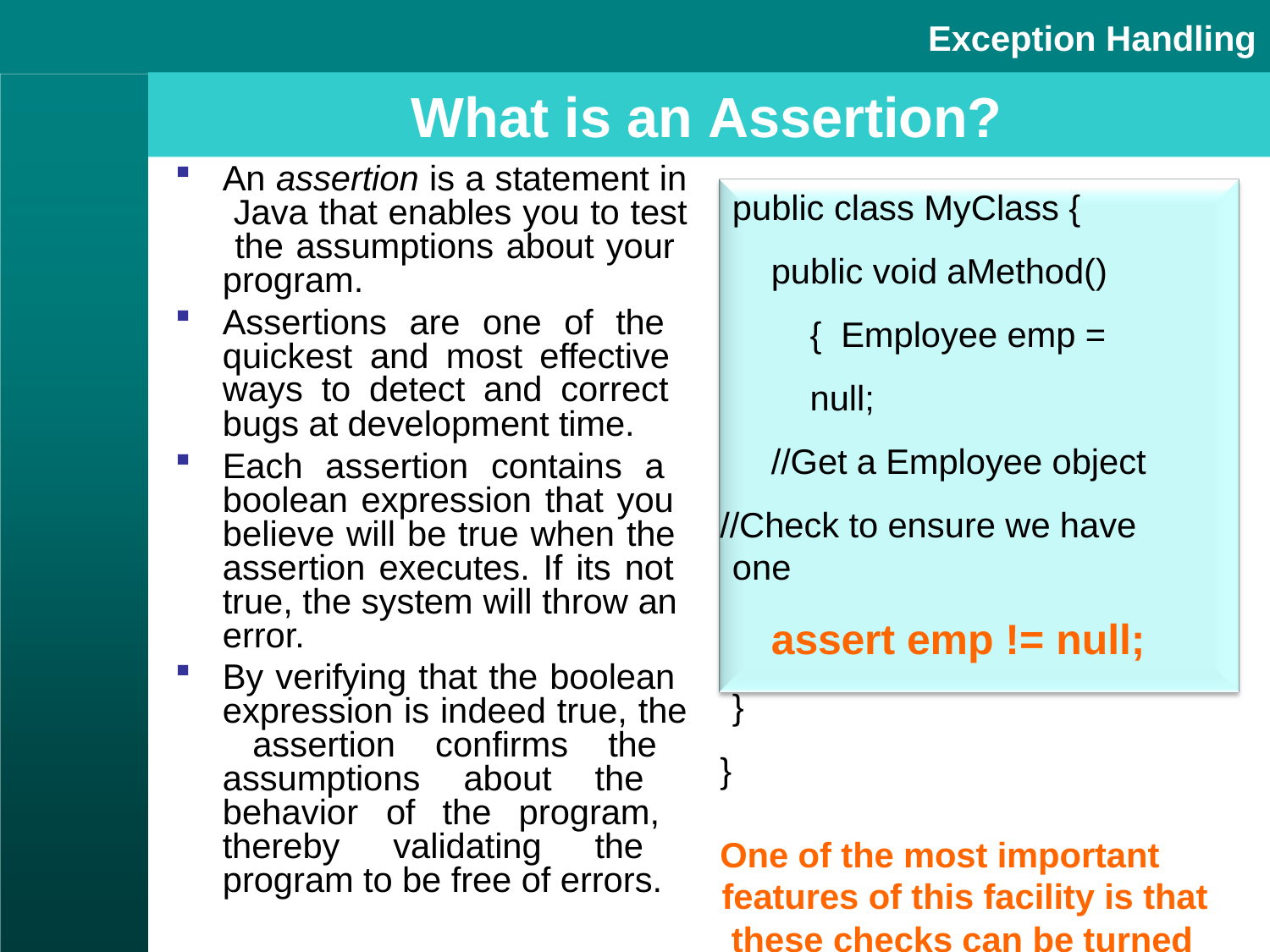

Exception Handling

# What is an Assertion?

An assertion is a statement in  Java that enables you to test  the assumptions about your  program.
Assertions are one of the  quickest and most effective  ways to detect and correct  bugs at development time.
Each assertion contains a  boolean expression that you  believe will be true when the  assertion executes. If its not  true, the system will throw an  error.
By verifying that the boolean  expression is indeed true, the  assertion confirms the  assumptions about the  behavior of the program,  thereby validating the  program to be free of errors.

public class MyClass {
public void aMethod() {  Employee emp = null;
//Get a Employee object
//Check to ensure we have one
assert emp != null;
}
}

One of the most important  features of this facility is that  these checks can be turned  on and off at runtime.